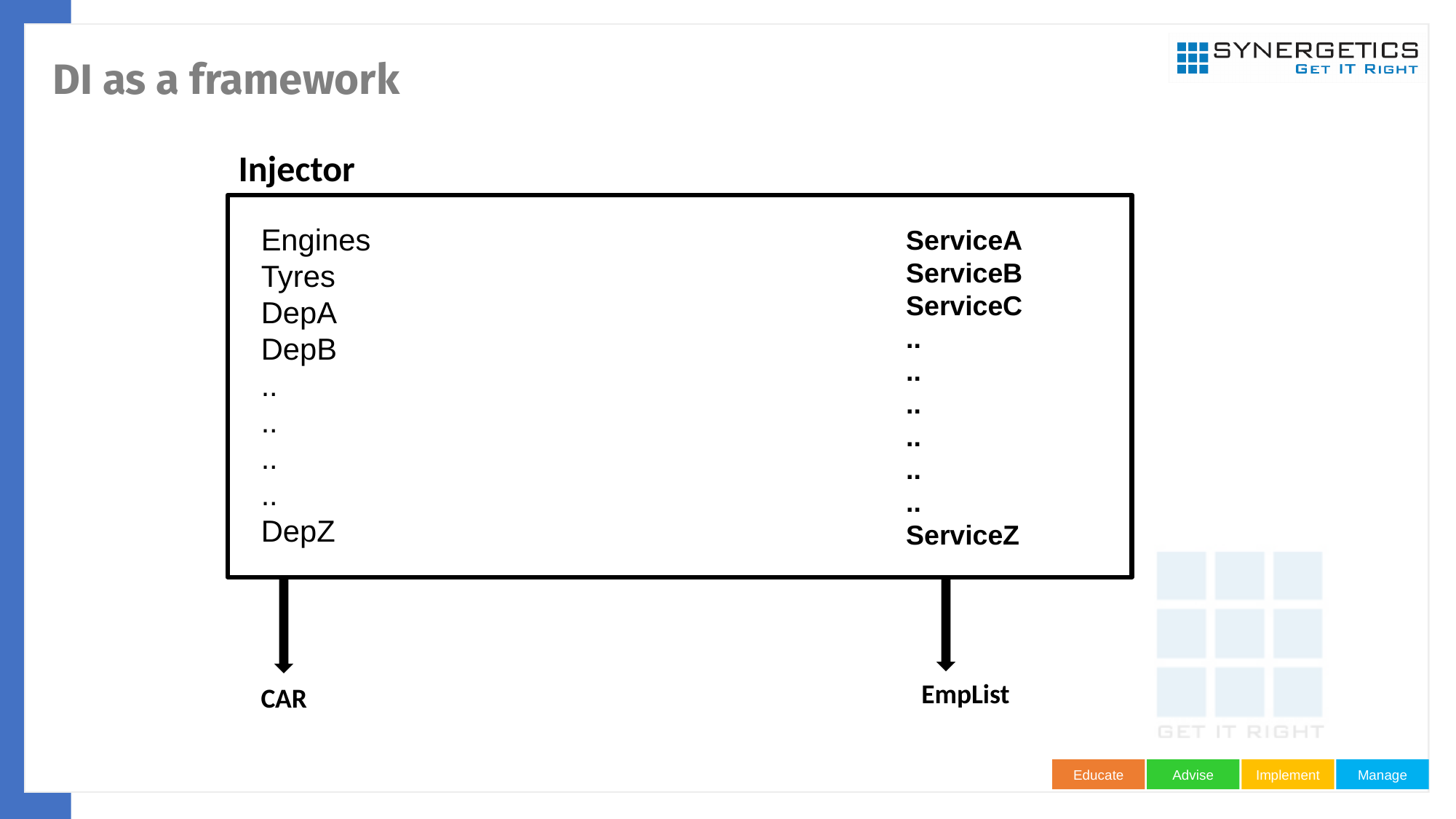

# DI as a framework
Injector

Engines
Tyres
DepA
DepB
..
..
..
..
DepZ
ServiceA
ServiceB
ServiceC
..
..
..
..
..
..
ServiceZ

EmpList
CAR